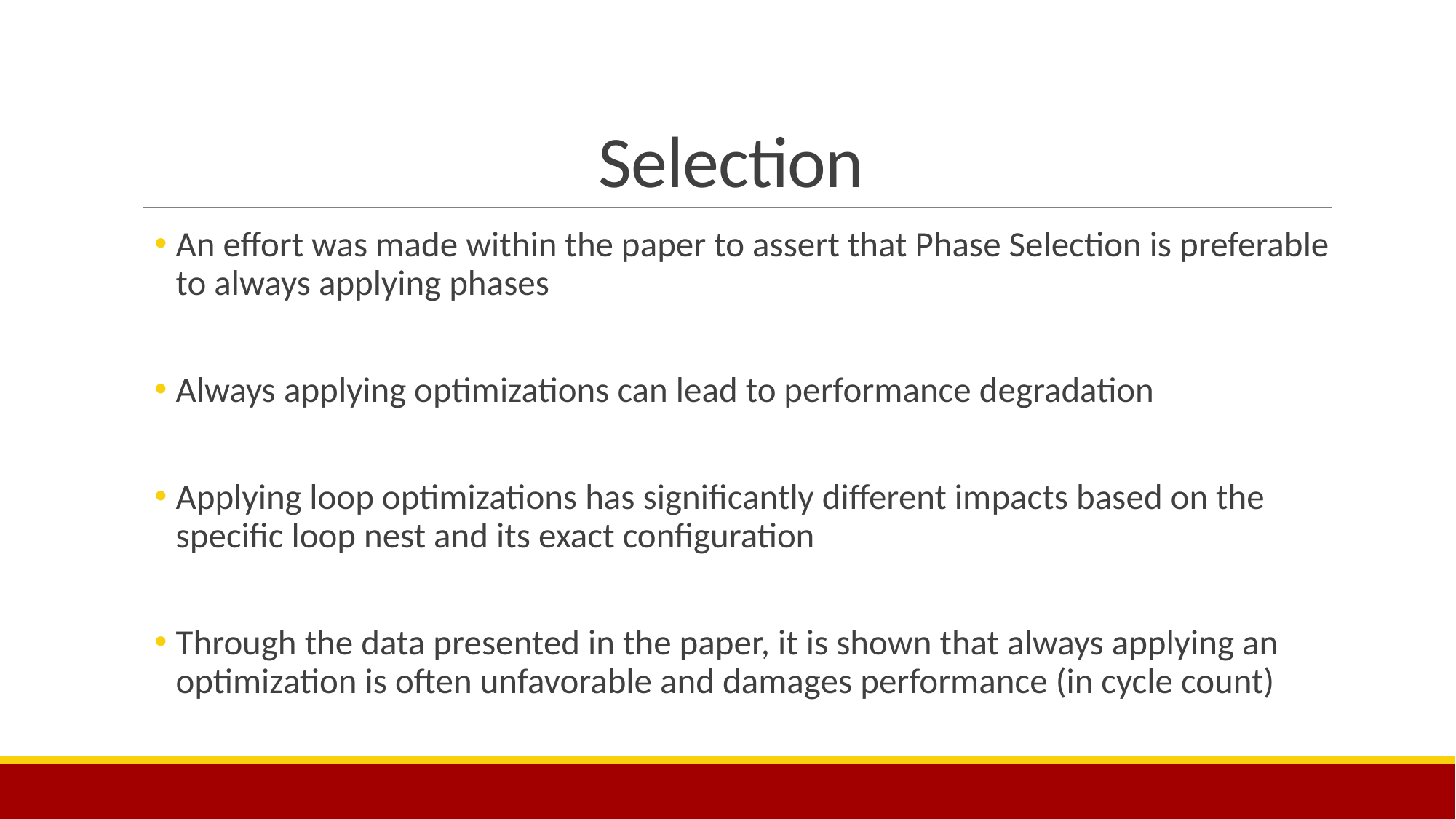

# Selection
An effort was made within the paper to assert that Phase Selection is preferable to always applying phases

Always applying optimizations can lead to performance degradation

Applying loop optimizations has significantly different impacts based on the specific loop nest and its exact configuration

Through the data presented in the paper, it is shown that always applying an optimization is often unfavorable and damages performance (in cycle count)